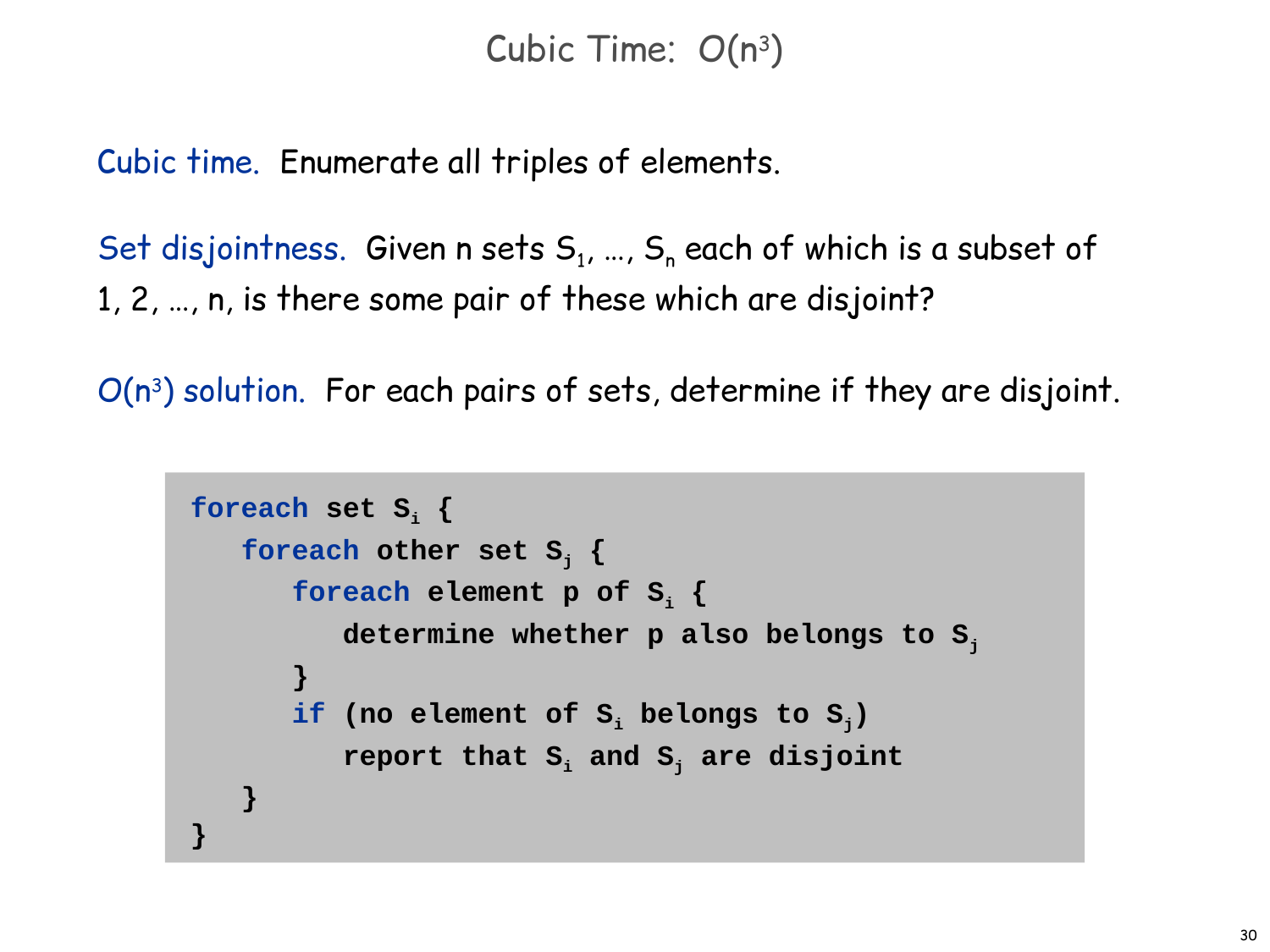

# Cubic Time:  O(n3)
Cubic time.  Enumerate all triples of elements.

Set disjointness.  Given n sets S1, …, Sn each of which is a subset of
1, 2, …, n, is there some pair of these which are disjoint?

O(n3) solution.  For each pairs of sets, determine if they are disjoint.
foreach set Si {
   foreach other set Sj {
      foreach element p of Si {
         determine whether p also belongs to Sj
      }
      if (no element of Si belongs to Sj)
         report that Si and Sj are disjoint
   }
}
30